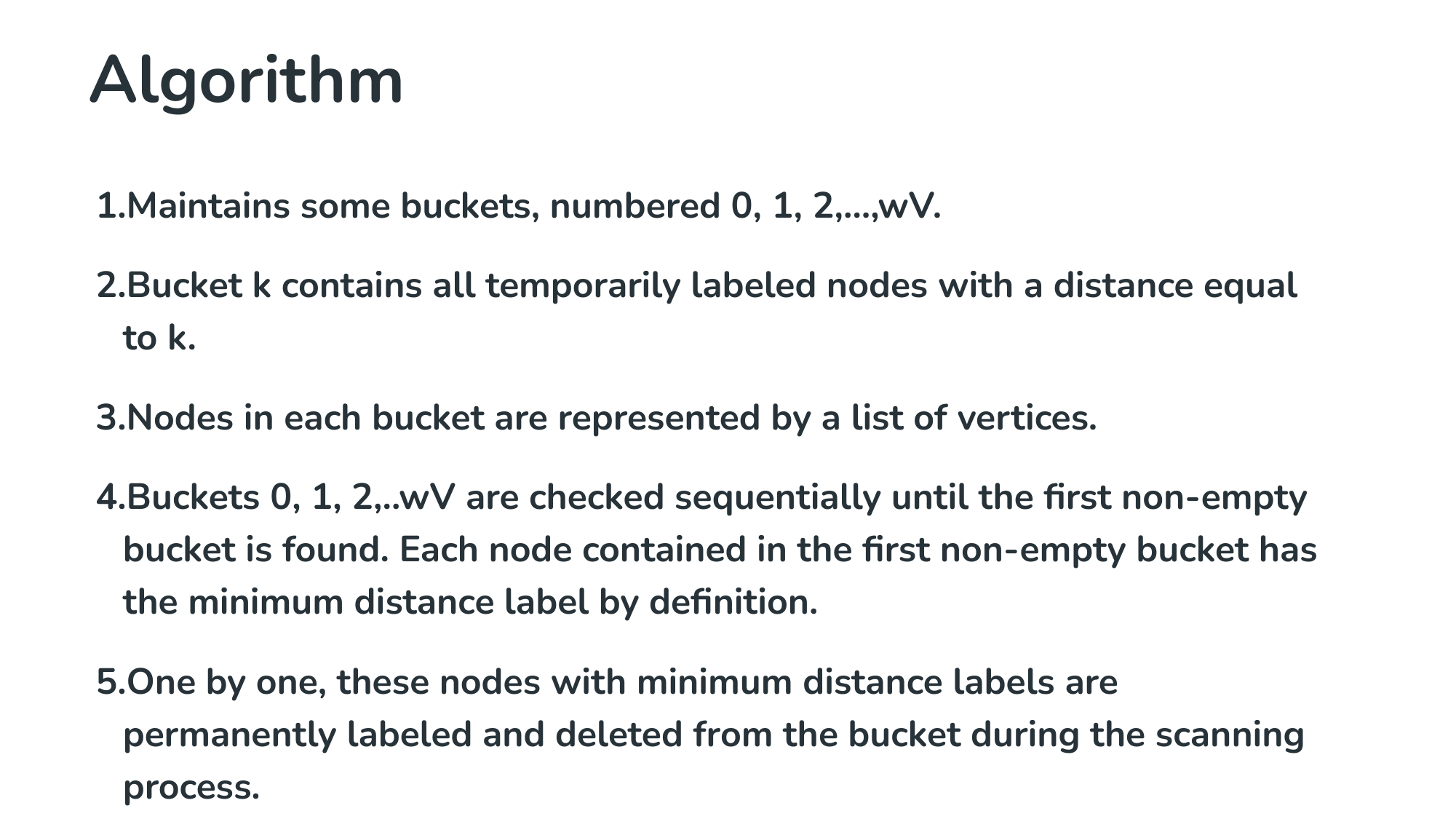

# Algorithm
Maintains some buckets, numbered 0, 1, 2,…,wV.
Bucket k contains all temporarily labeled nodes with a distance equal to k.
Nodes in each bucket are represented by a list of vertices.
Buckets 0, 1, 2,..wV are checked sequentially until the first non-empty bucket is found. Each node contained in the first non-empty bucket has the minimum distance label by definition.
One by one, these nodes with minimum distance labels are permanently labeled and deleted from the bucket during the scanning process.